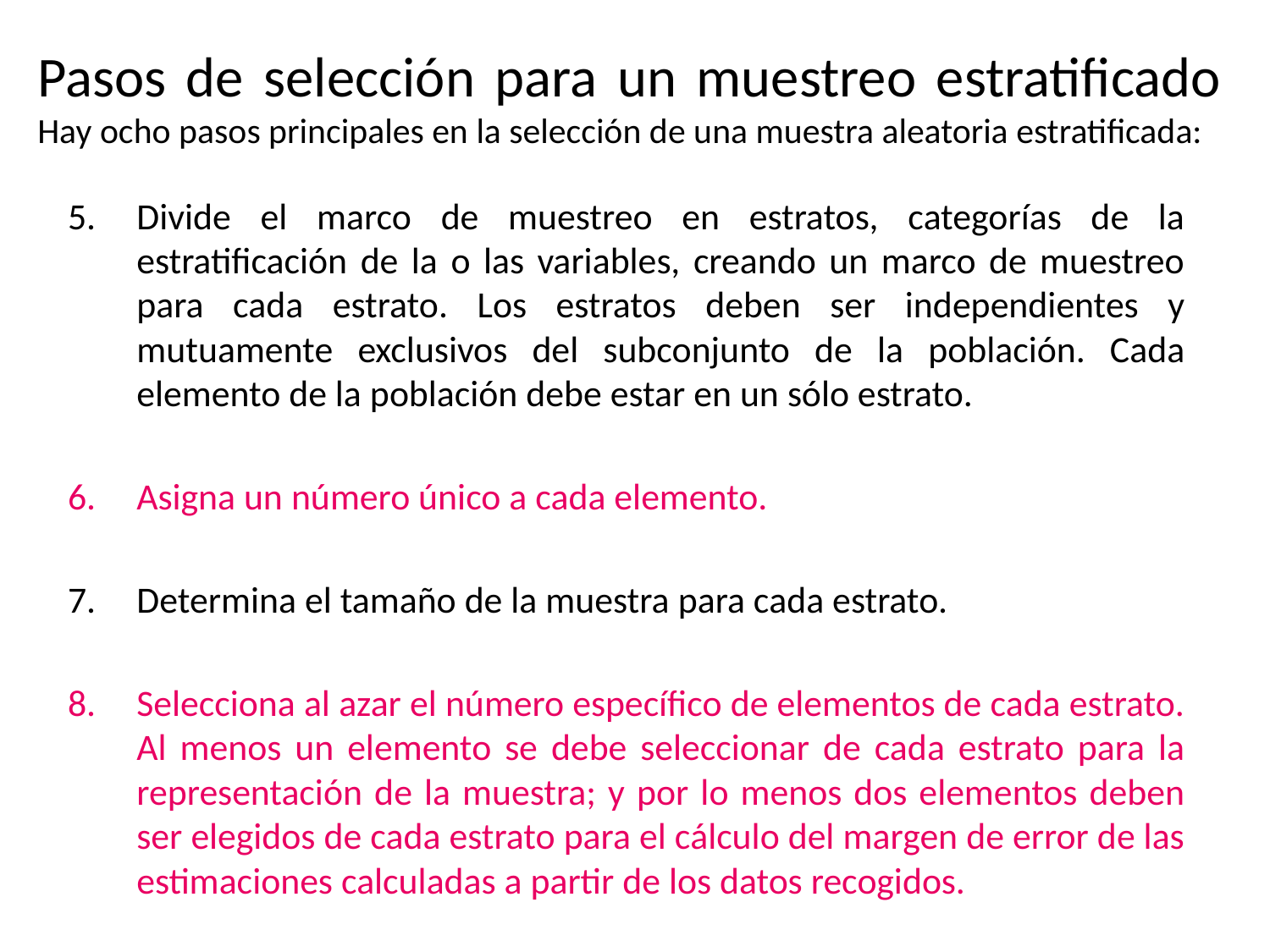

# Pasos de selección para un muestreo estratificado Hay ocho pasos principales en la selección de una muestra aleatoria estratificada:
Divide el marco de muestreo en estratos, categorías de la estratificación de la o las variables, creando un marco de muestreo para cada estrato. Los estratos deben ser independientes y mutuamente exclusivos del subconjunto de la población. Cada elemento de la población debe estar en un sólo estrato.

Asigna un número único a cada elemento.

Determina el tamaño de la muestra para cada estrato.

Selecciona al azar el número específico de elementos de cada estrato. Al menos un elemento se debe seleccionar de cada estrato para la representación de la muestra; y por lo menos dos elementos deben ser elegidos de cada estrato para el cálculo del margen de error de las estimaciones calculadas a partir de los datos recogidos.